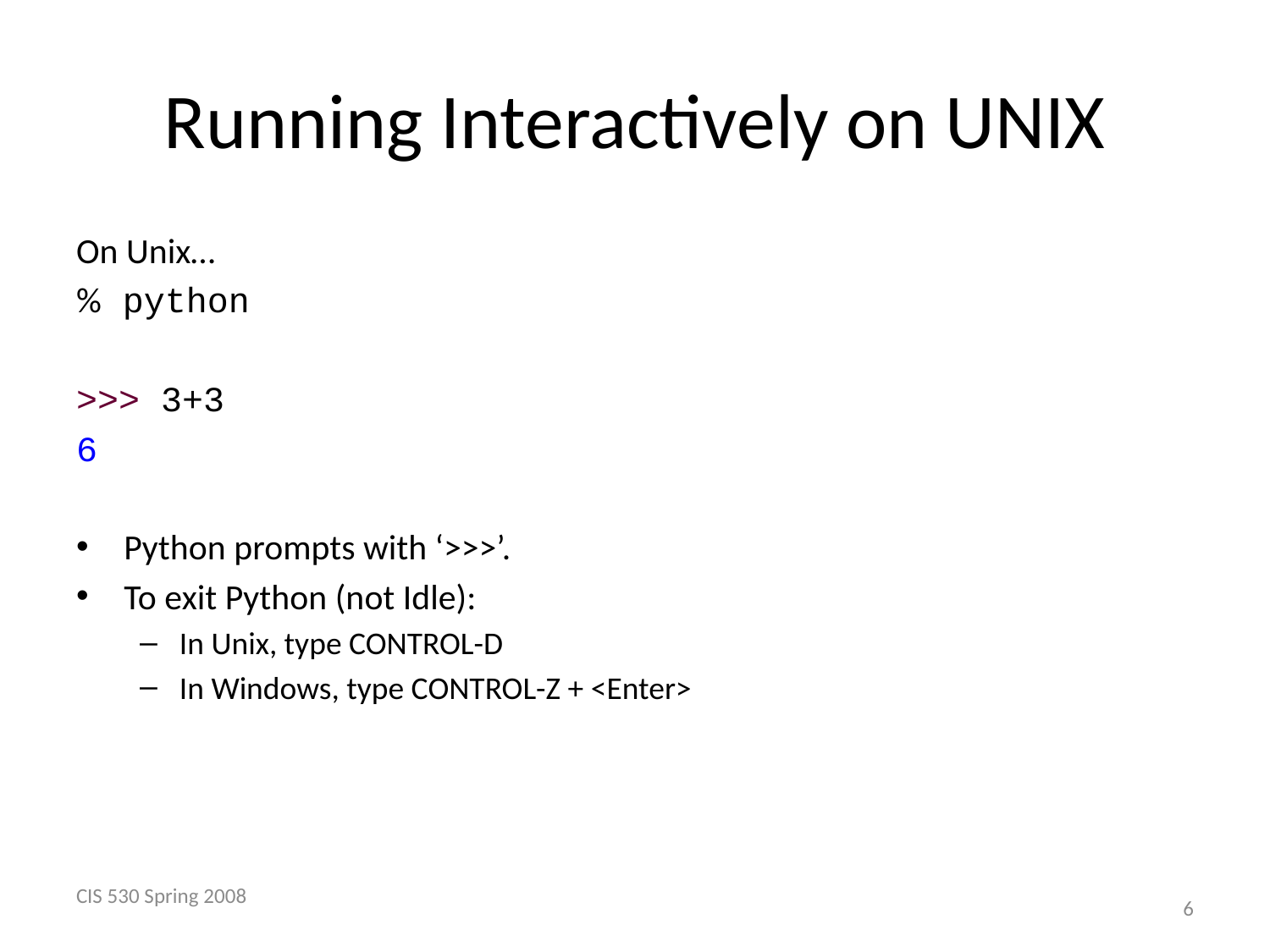

# Running Interactively on UNIX
On Unix…
% python

>>> 3+3
6

Python prompts with ‘>>>’.
To exit Python (not Idle):
In Unix, type CONTROL-D
In Windows, type CONTROL-Z + <Enter>
CIS 530 Spring 2008

       6